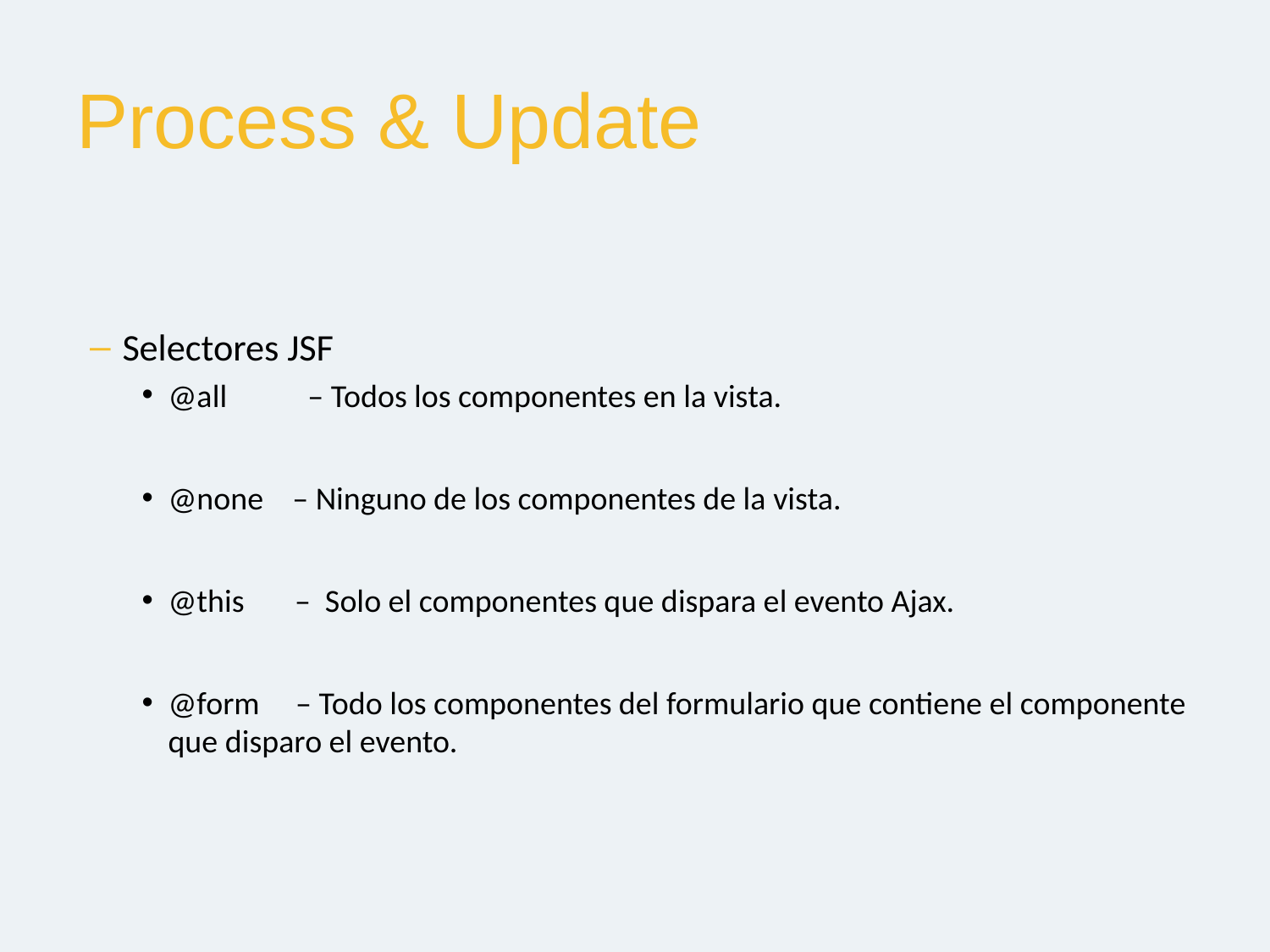

# Process & Update
Selectores JSF
@all	      – Todos los componentes en la vista.

@none    – Ninguno de los componentes de la vista.

@this       –  Solo el componentes que dispara el evento Ajax.

@form     – Todo los componentes del formulario que contiene el componente que disparo el evento.